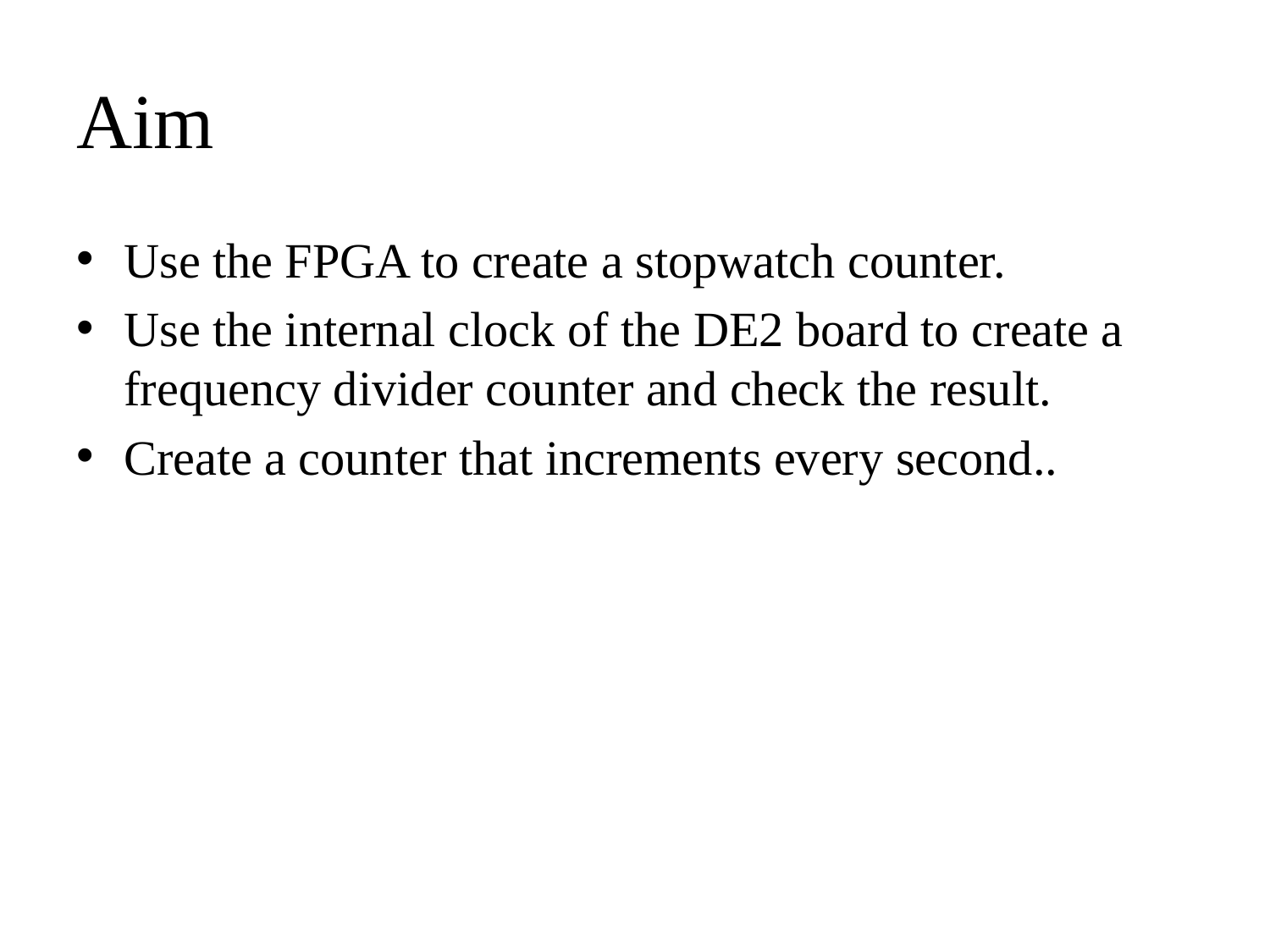

# Aim
Use the FPGA to create a stopwatch counter.
Use the internal clock of the DE2 board to create a frequency divider counter and check the result.
Create a counter that increments every second..